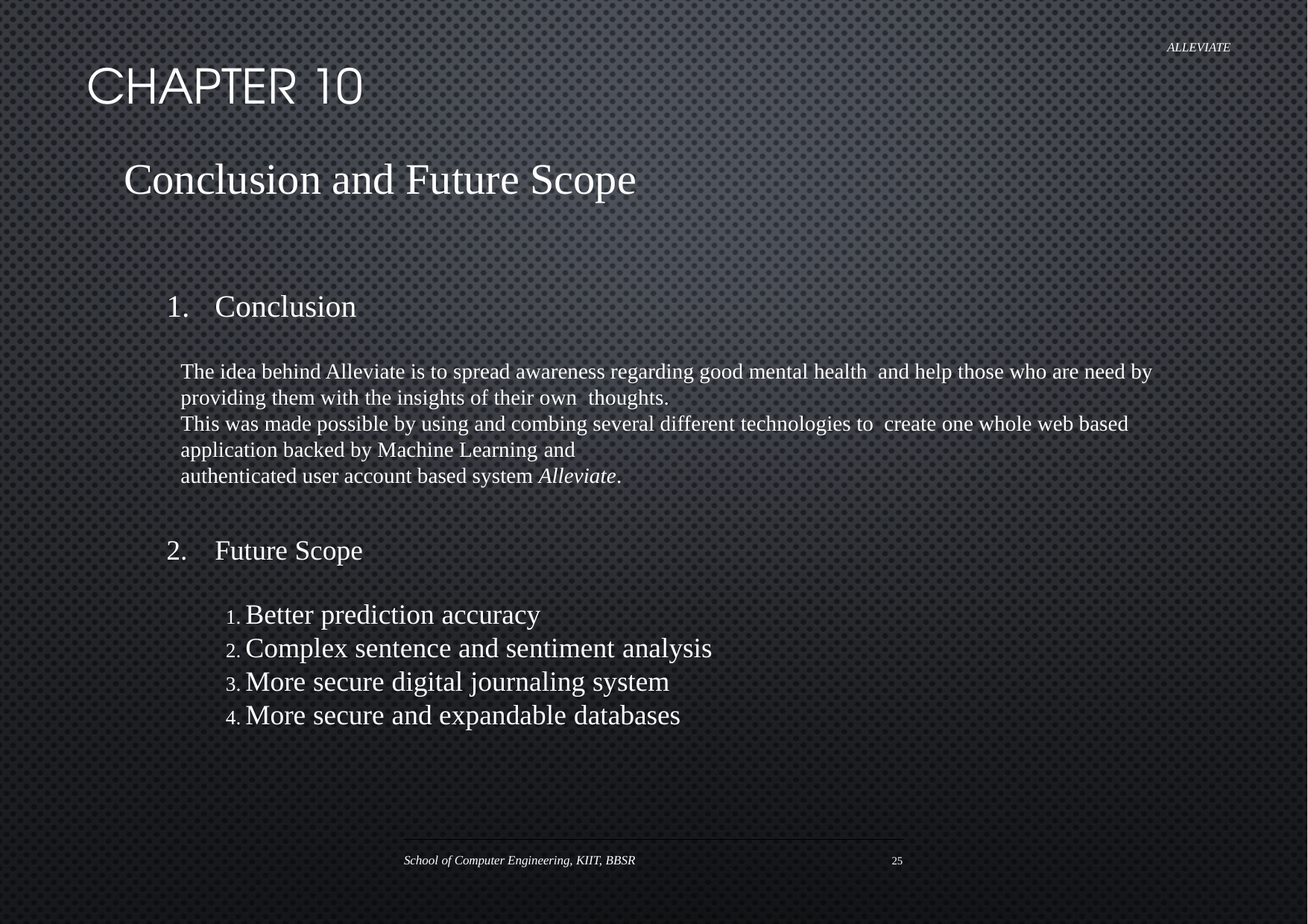

ALLEVIATE
# Chapter 10
Conclusion and Future Scope
Conclusion

The idea behind Alleviate is to spread awareness regarding good mental health  and help those who are need by providing them with the insights of their own  thoughts.
This was made possible by using and combing several different technologies to  create one whole web based application backed by Machine Learning and
authenticated user account based system Alleviate.

Future Scope

Better prediction accuracy
Complex sentence and sentiment analysis
More secure digital journaling system
More secure and expandable databases

School of Computer Engineering, KIIT, BBSR
25